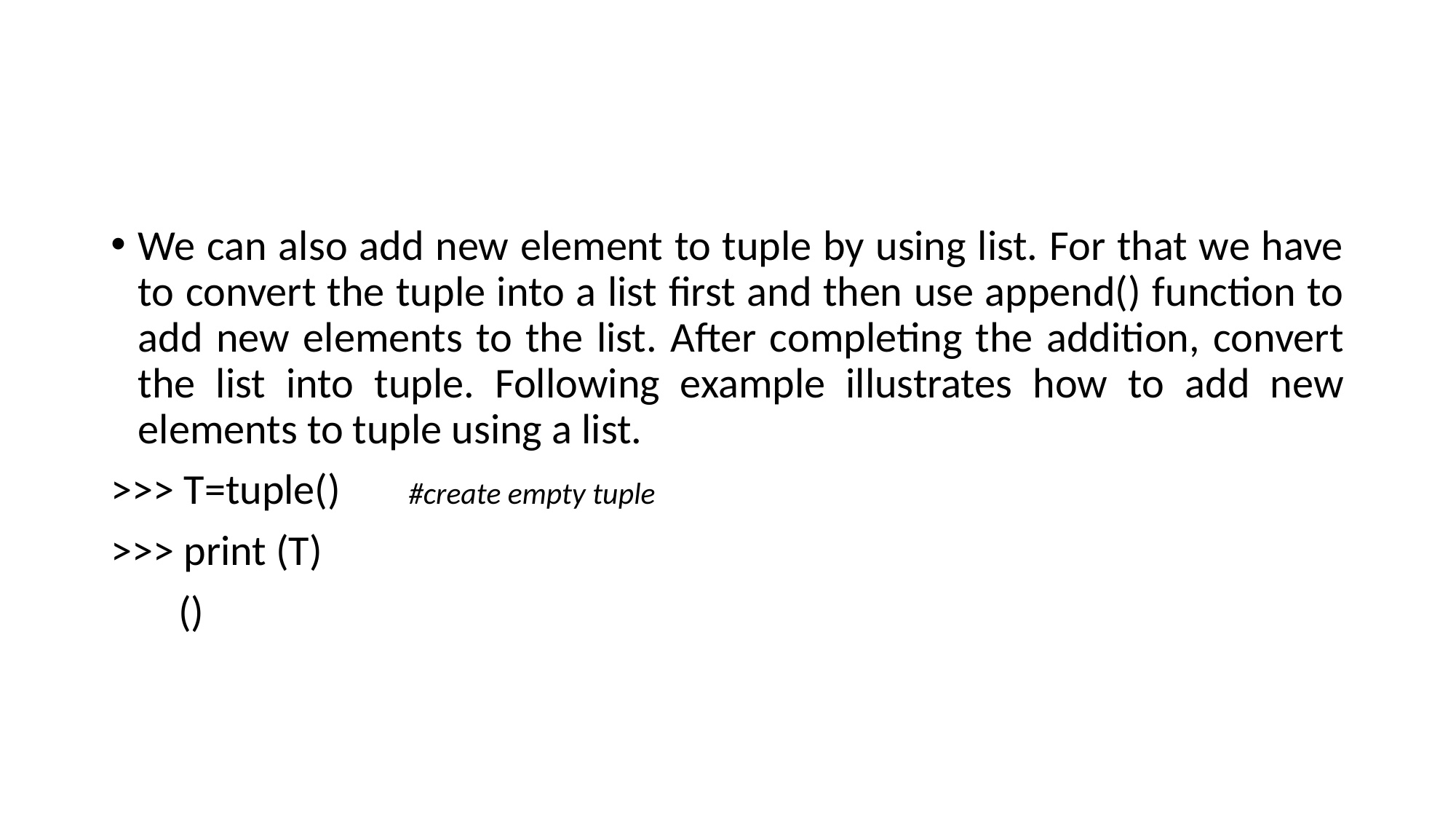

#
We can also add new element to tuple by using list. For that we have to convert the tuple into a list first and then use append() function to add new elements to the list. After completing the addition, convert the list into tuple. Following example illustrates how to add new elements to tuple using a list.
>>> T=tuple()       #create empty tuple
>>> print (T)
       ()